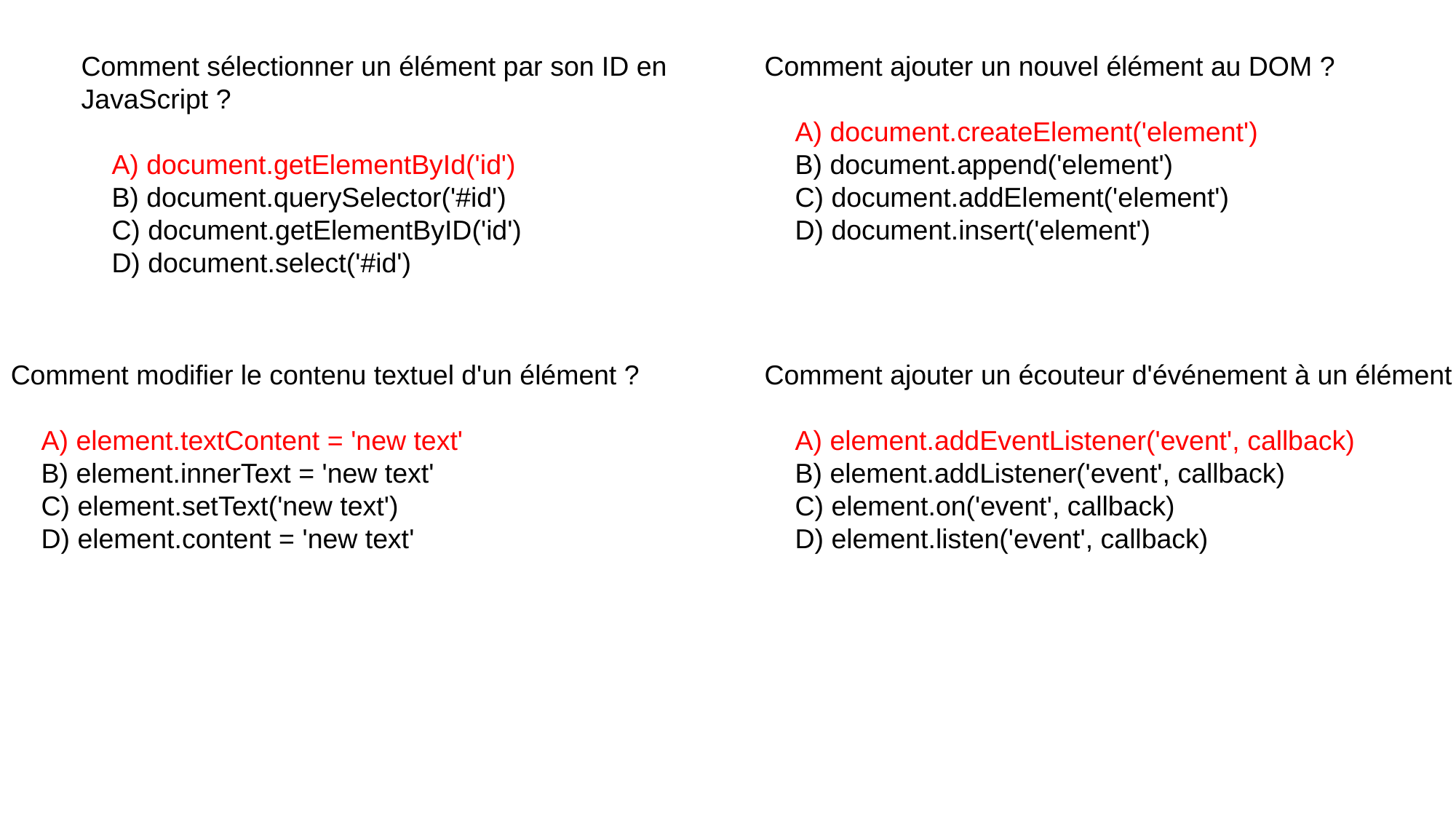

Comment sélectionner un élément par son ID en JavaScript ?

    A) document.getElementById('id')
    B) document.querySelector('#id')
    C) document.getElementByID('id')
    D) document.select('#id')

Comment ajouter un nouvel élément au DOM ?

    A) document.createElement('element')
    B) document.append('element')
    C) document.addElement('element')
    D) document.insert('element')

Comment modifier le contenu textuel d'un élément ?

    A) element.textContent = 'new text'
    B) element.innerText = 'new text'
    C) element.setText('new text')
    D) element.content = 'new text'

Comment ajouter un écouteur d'événement à un élément ?

    A) element.addEventListener('event', callback)
    B) element.addListener('event', callback)
    C) element.on('event', callback)
    D) element.listen('event', callback)